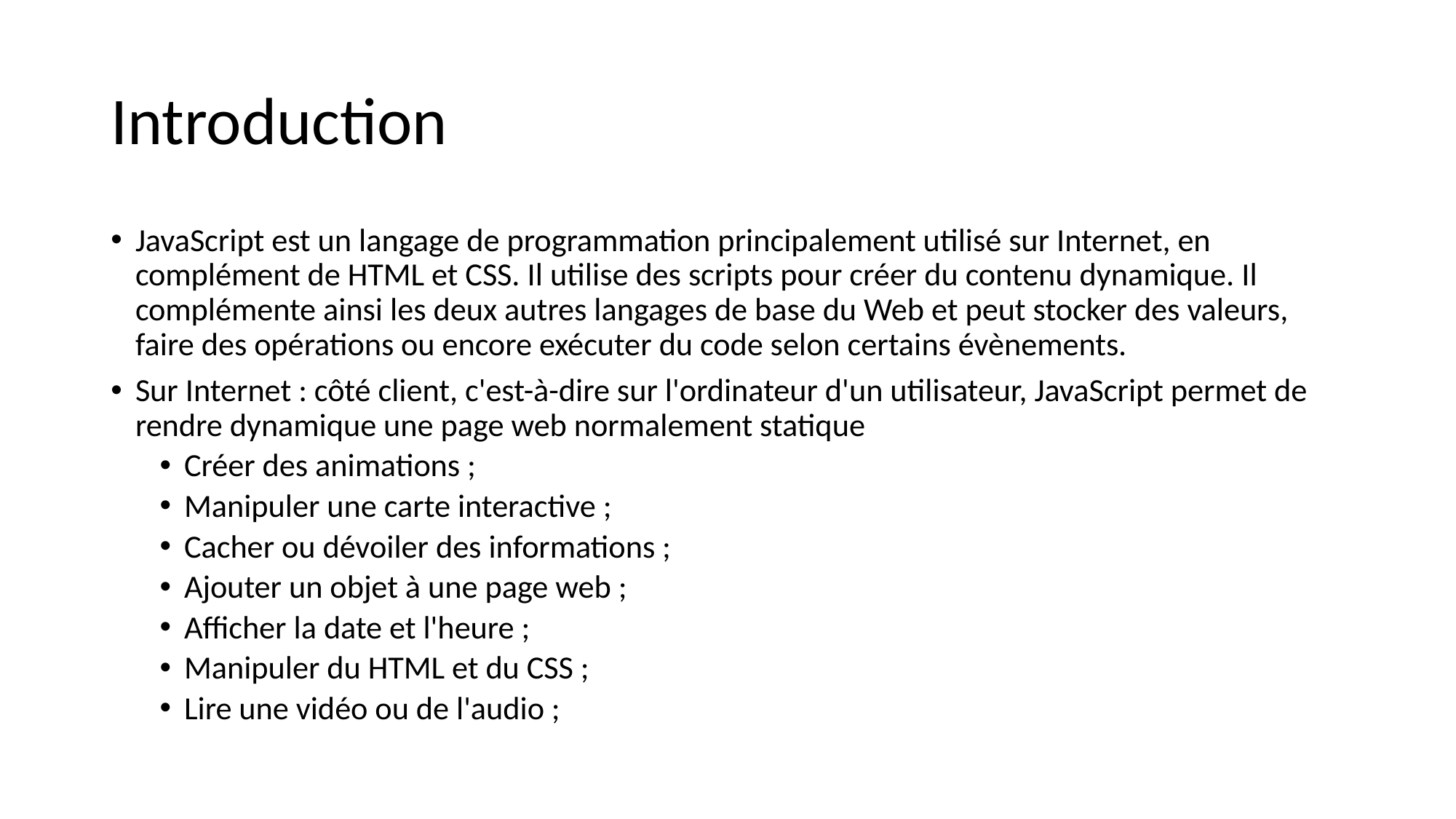

# Introduction
JavaScript est un langage de programmation principalement utilisé sur Internet, en complément de HTML et CSS. Il utilise des scripts pour créer du contenu dynamique. Il complémente ainsi les deux autres langages de base du Web et peut stocker des valeurs, faire des opérations ou encore exécuter du code selon certains évènements.
Sur Internet : côté client, c'est-à-dire sur l'ordinateur d'un utilisateur, JavaScript permet de rendre dynamique une page web normalement statique
Créer des animations ;
Manipuler une carte interactive ;
Cacher ou dévoiler des informations ;
Ajouter un objet à une page web ;
Afficher la date et l'heure ;
Manipuler du HTML et du CSS ;
Lire une vidéo ou de l'audio ;